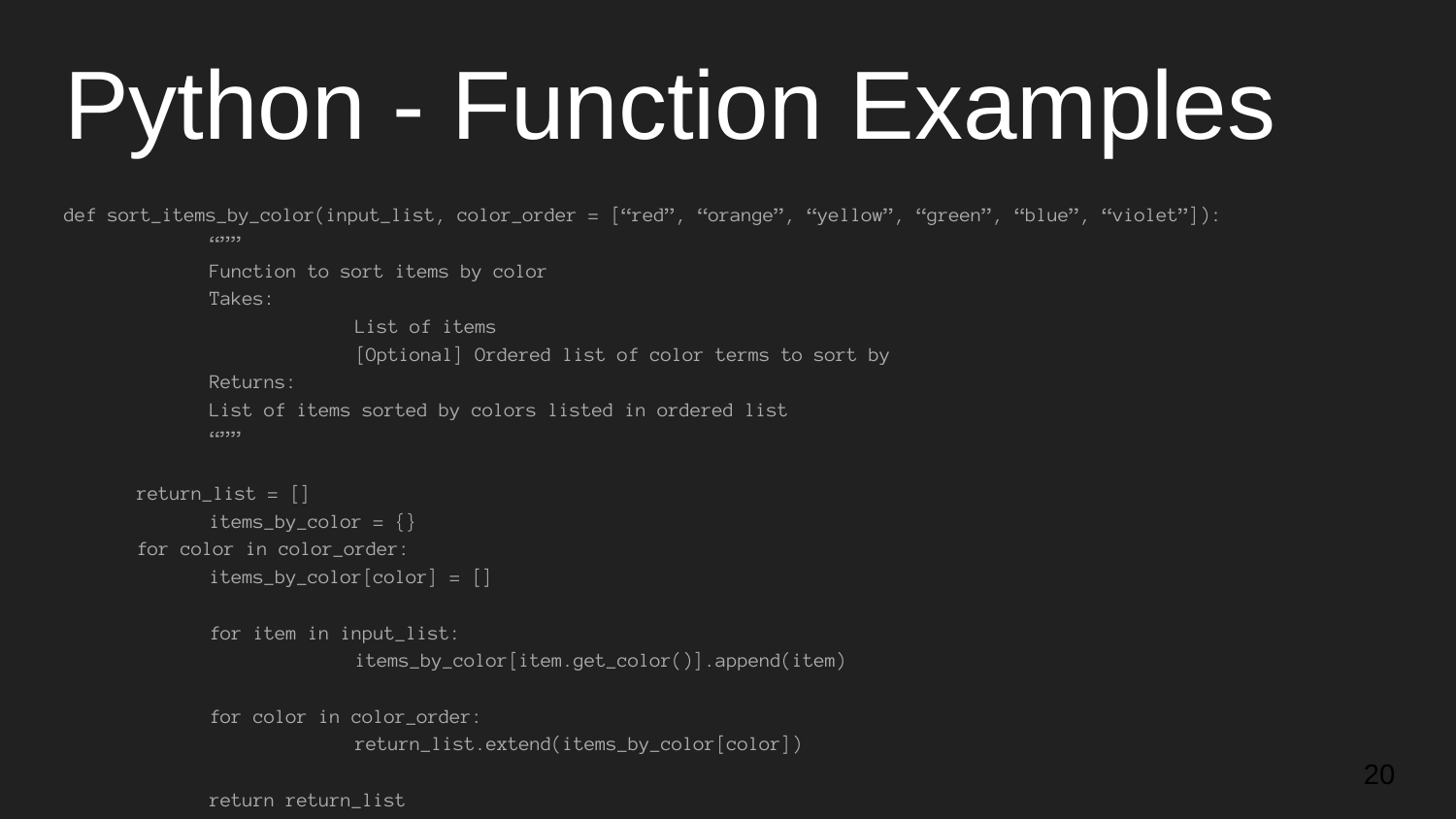

# Python - Function Examples
def sort_items_by_color(input_list, color_order = [“red”, “orange”, “yellow”, “green”, “blue”, “violet”]):
	“””
	Function to sort items by color
	Takes:
		List of items
		[Optional] Ordered list of color terms to sort by
	Returns:
List of items sorted by colors listed in ordered list
“””

return_list = []
	items_by_color = {}
for color in color_order:
	items_by_color[color] = []

	for item in input_list:
		items_by_color[item.get_color()].append(item)

	for color in color_order:
		return_list.extend(items_by_color[color])

	return return_list

20